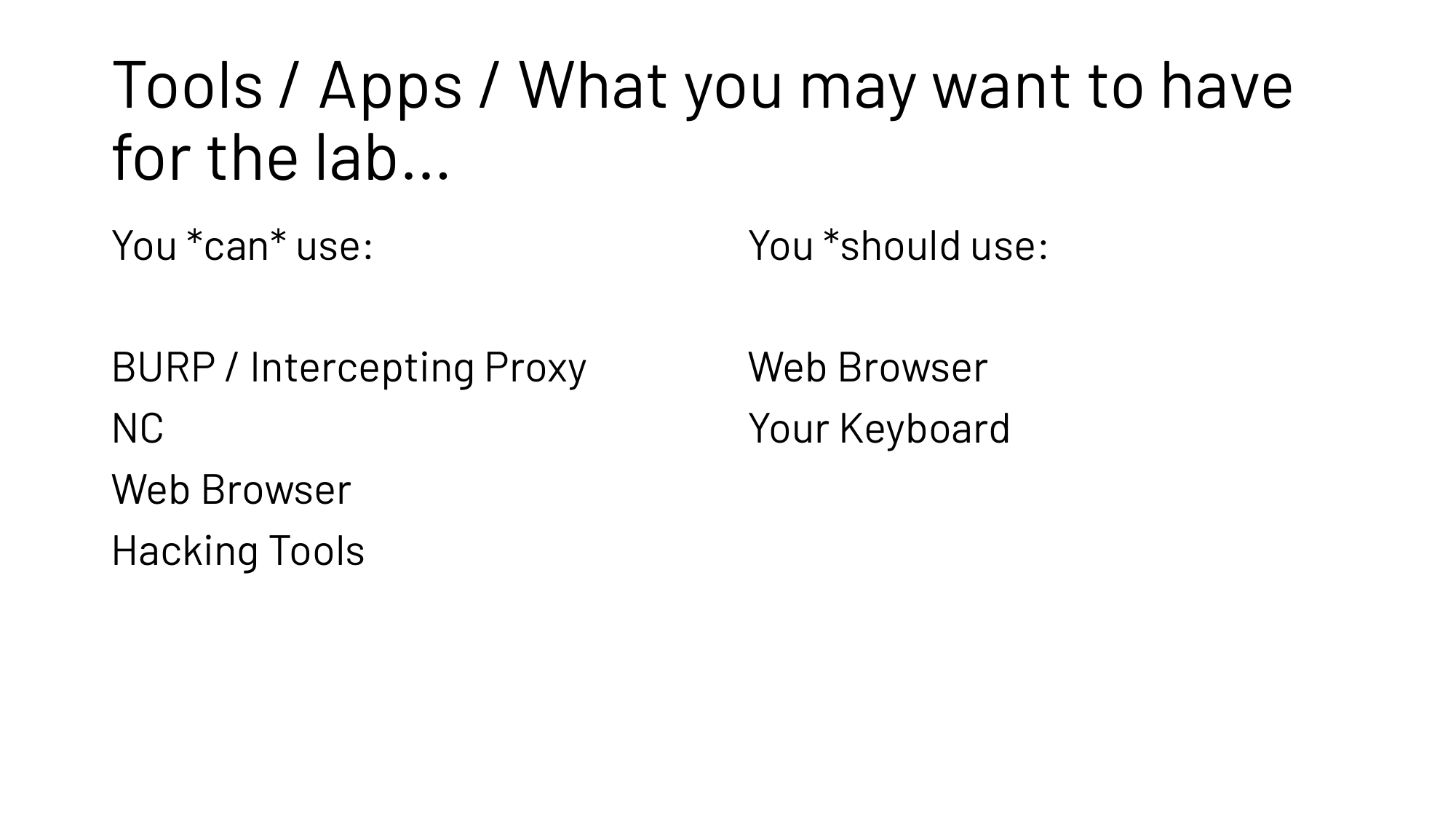

# Tools / Apps / What you may want to have for the lab…
You *can* use:

BURP / Intercepting Proxy
NC
Web Browser
Hacking Tools

You *should use:

Web Browser
Your Keyboard